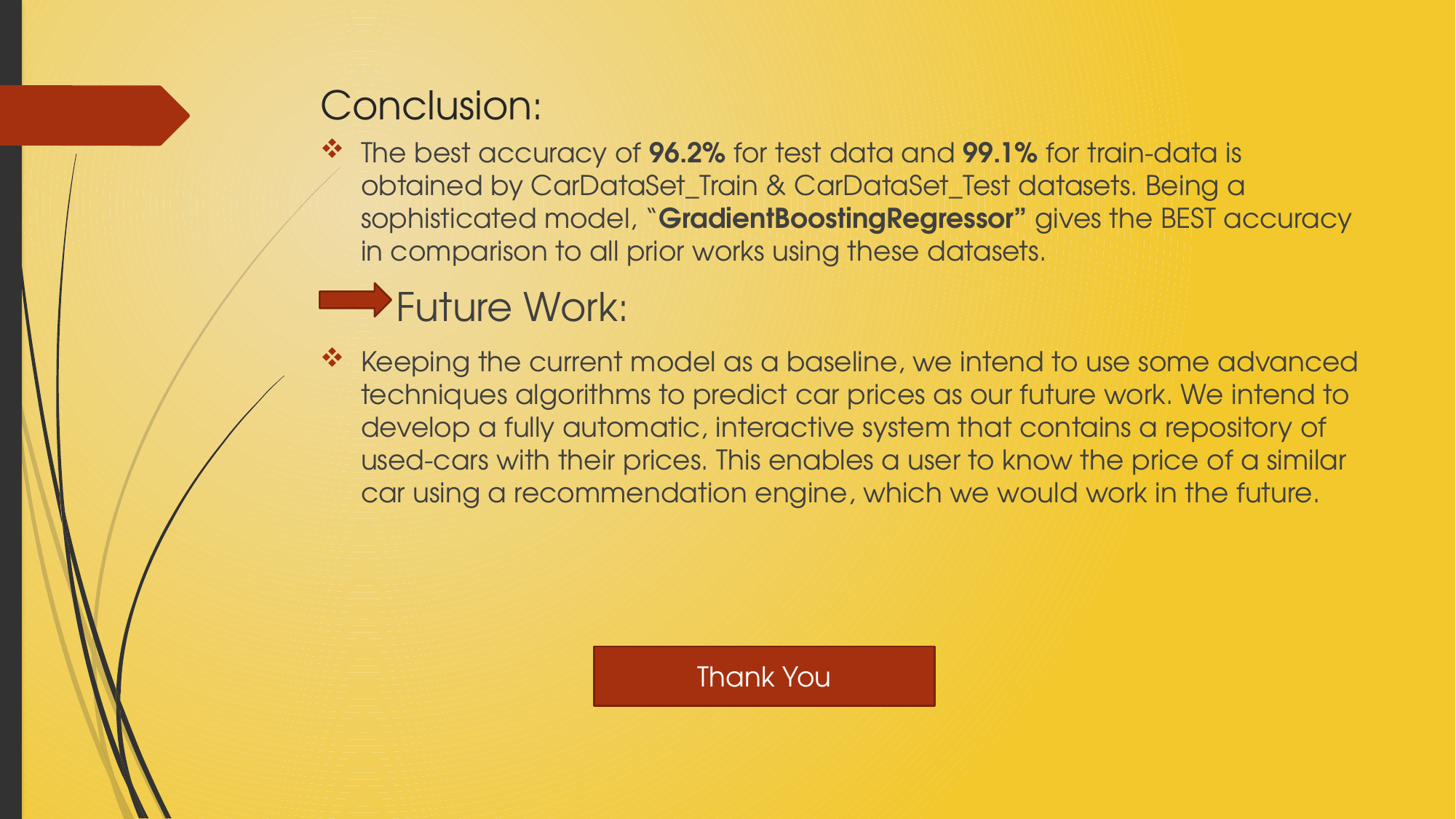

# Conclusion:
The best accuracy of 96.2% for test data and 99.1% for train-data is obtained by CarDataSet_Train & CarDataSet_Test datasets. Being a sophisticated model, “GradientBoostingRegressor” gives the BEST accuracy in comparison to all prior works using these datasets.
          Future Work:
Keeping the current model as a baseline, we intend to use some advanced techniques algorithms to predict car prices as our future work. We intend to develop a fully automatic, interactive system that contains a repository of used-cars with their prices. This enables a user to know the price of a similar car using a recommendation engine, which we would work in the future.

Thank You